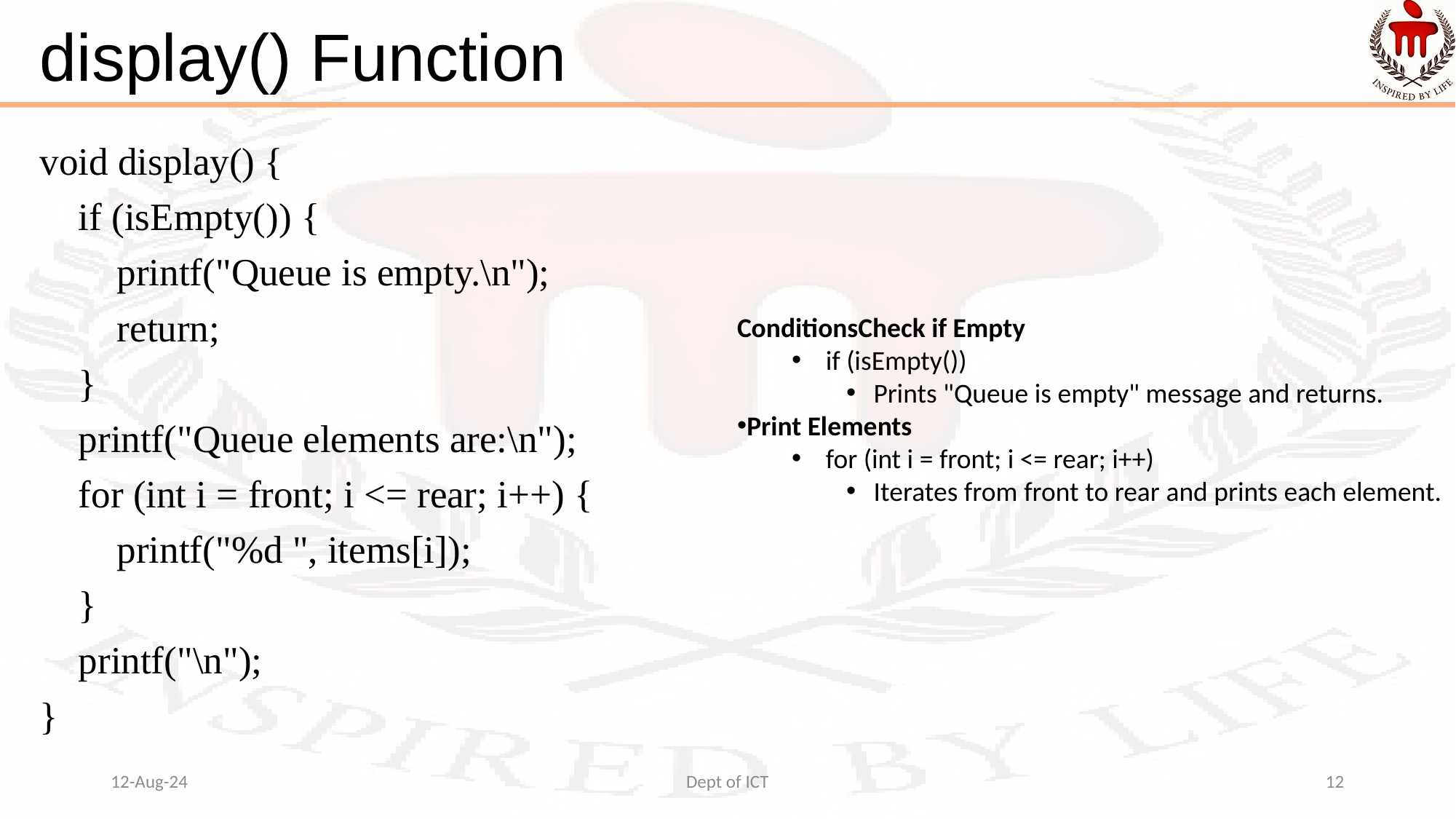

# display() Function
void display() {
    if (isEmpty()) {
        printf("Queue is empty.\n");
        return;
    }
    printf("Queue elements are:\n");
    for (int i = front; i <= rear; i++) {
        printf("%d ", items[i]);
    }
    printf("\n");
}

ConditionsCheck if Empty
if (isEmpty())
Prints "Queue is empty" message and returns.
Print Elements
for (int i = front; i <= rear; i++)
Iterates from front to rear and prints each element.
12-Aug-24
Dept of ICT
12